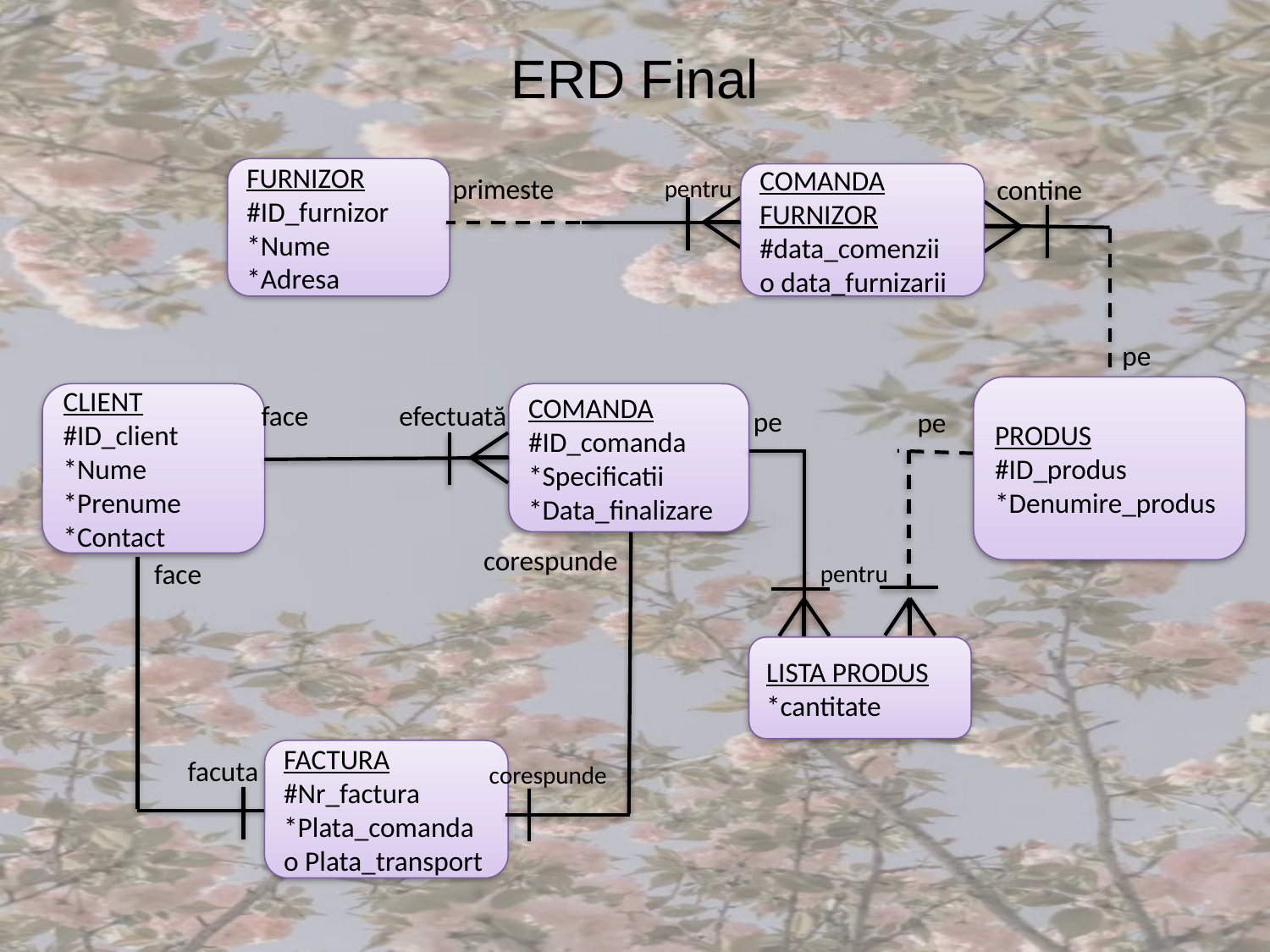

# ERD Final
FURNIZOR
#ID_furnizor
*Nume
*Adresa
COMANDA
FURNIZOR
#data_comenzii
o data_furnizarii
primeste
contine
pentru
pe
PRODUS
#ID_produs
*Denumire_produs
CLIENT
#ID_client
*Nume
*Prenume
*Contact
COMANDA
#ID_comanda
*Specificatii
*Data_finalizare
face
efectuată
pe
pe
corespunde
face
pentru
LISTA PRODUS
*cantitate
FACTURA
#Nr_factura
*Plata_comanda
o Plata_transport
facuta
corespunde